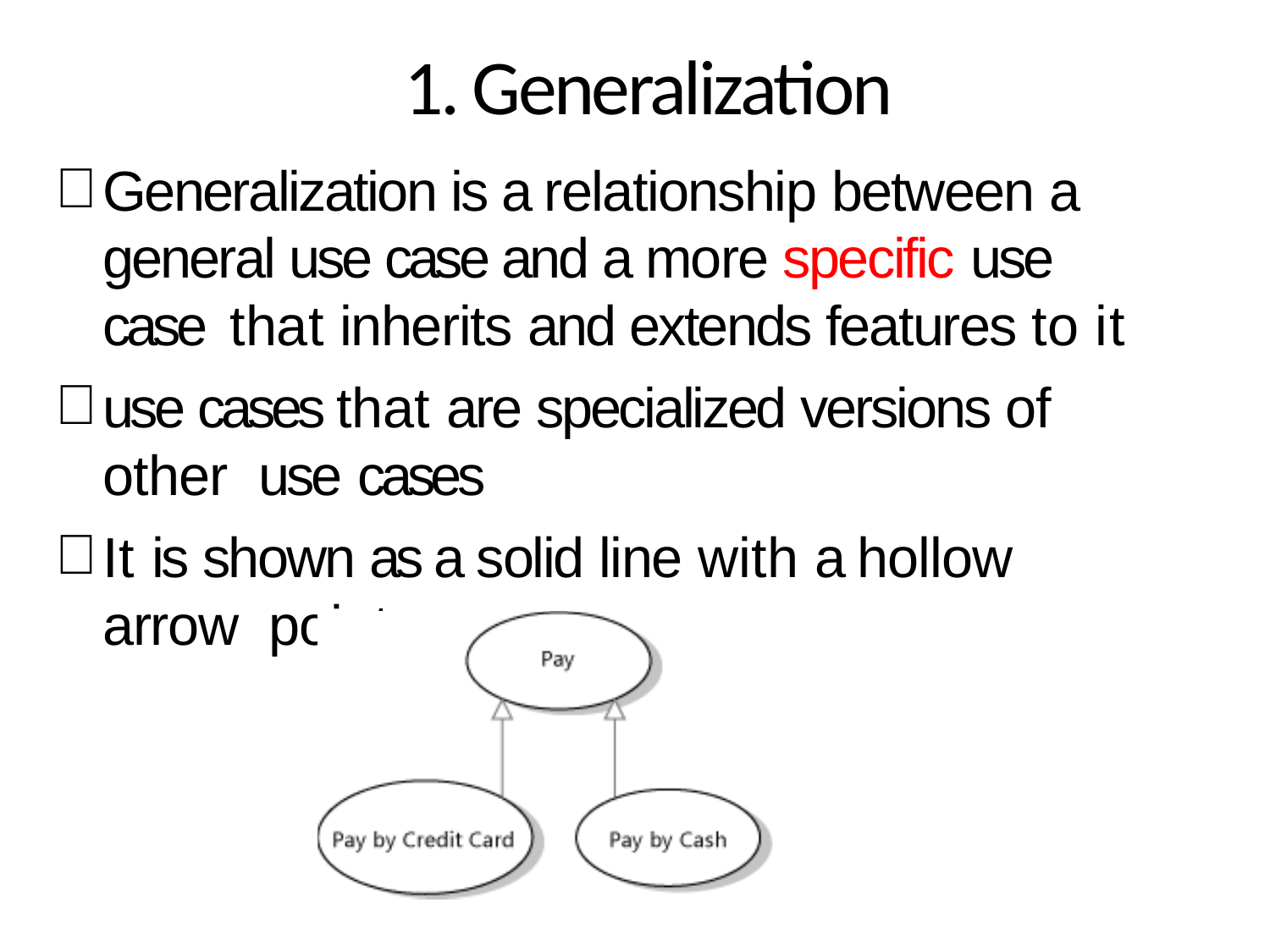

# 1. Generalization
Generalization is a relationship between a  general use case and a more specific use case  that inherits and extends features to it
use cases that are specialized versions of other  use cases
It is shown as a solid line with a hollow arrow  point